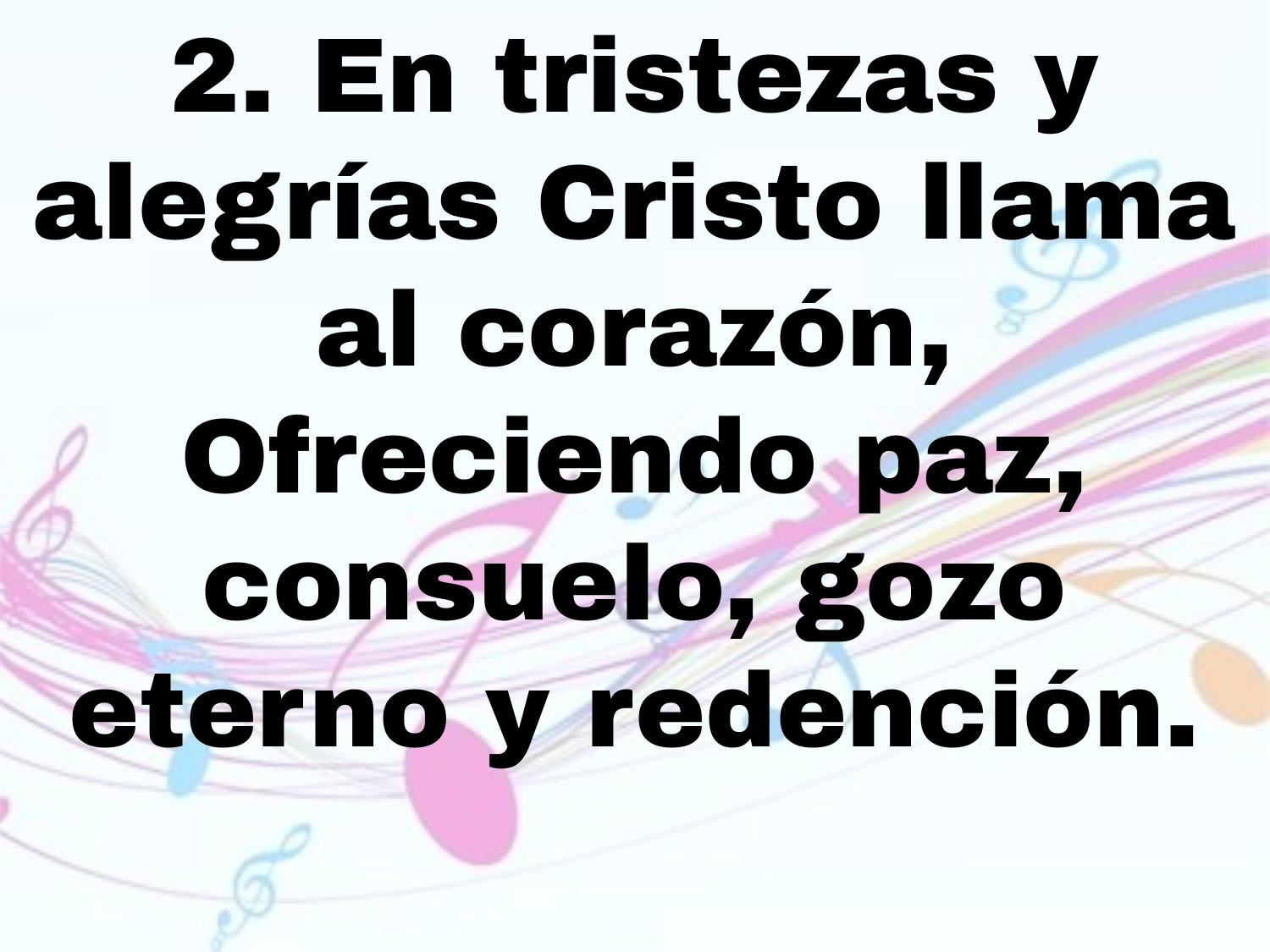

2. En tristezas y alegrías Cristo llama al corazón, Ofreciendo paz, consuelo, gozo eterno y redención.